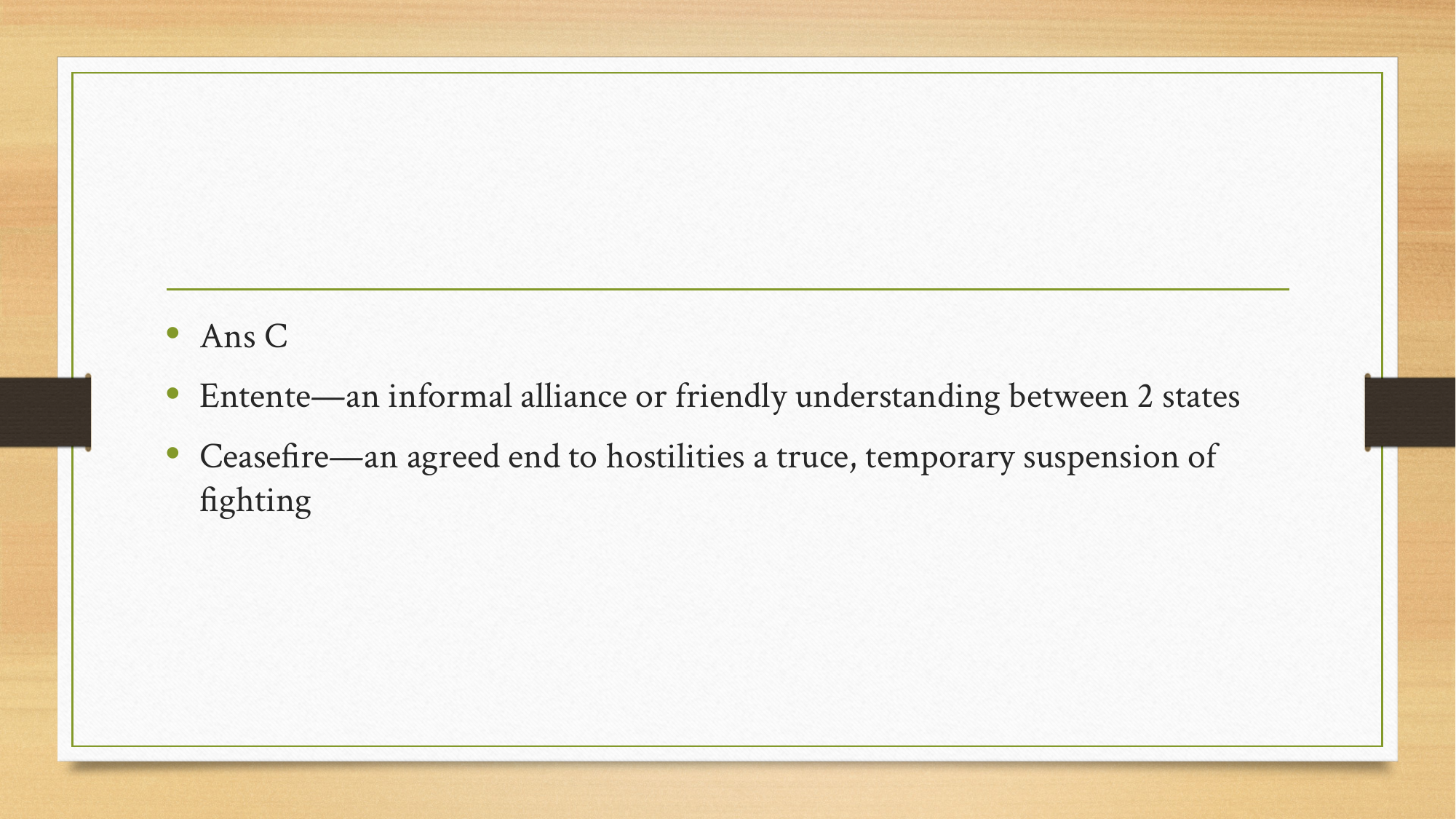

#
Ans C
Entente—an informal alliance or friendly understanding between 2 states
Ceasefire—an agreed end to hostilities a truce, temporary suspension of fighting